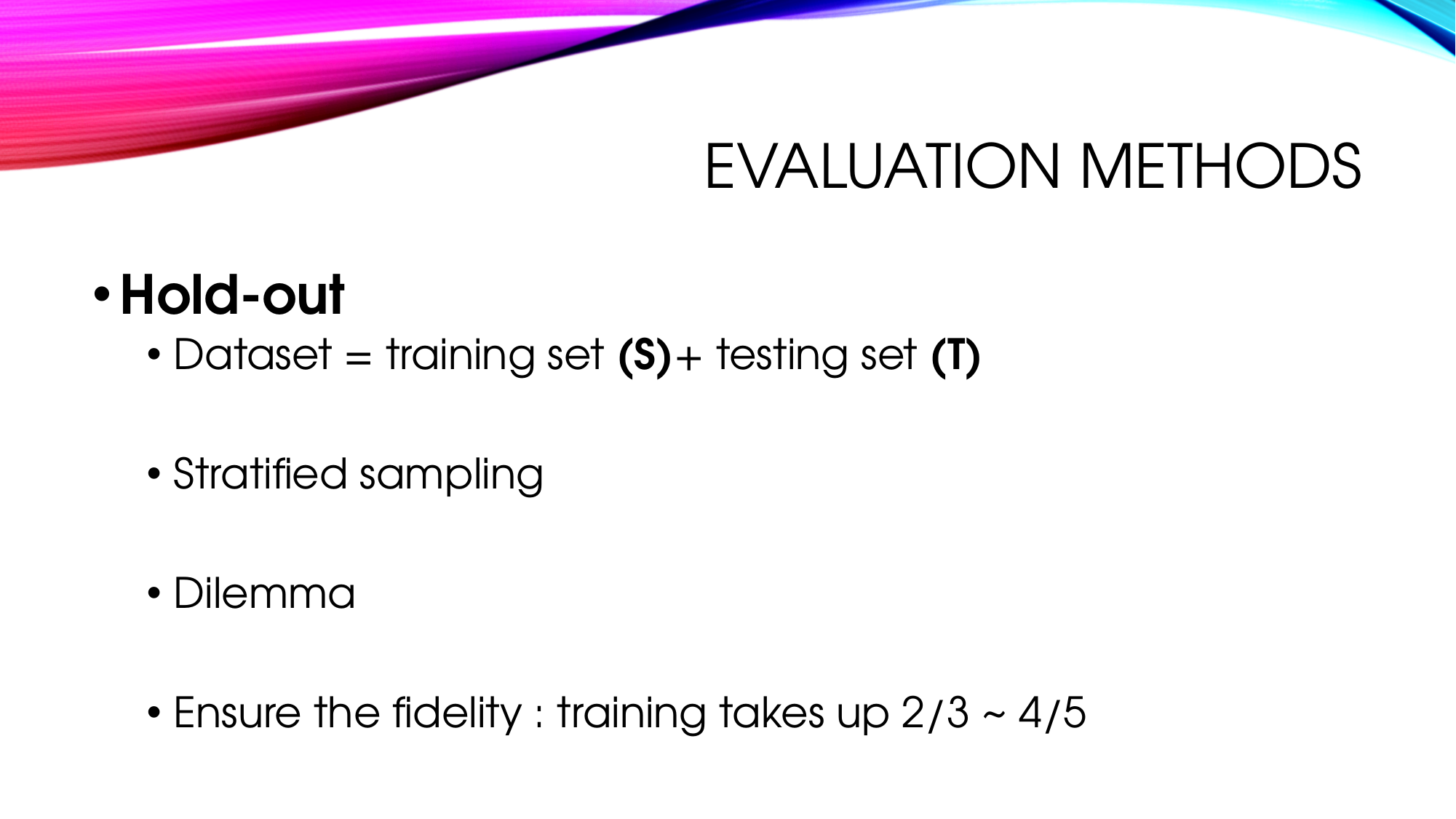

# Evaluation methods
Hold-out
Dataset = training set (S)+ testing set (T)

Stratified sampling

Dilemma

Ensure the fidelity : training takes up 2/3 ~ 4/5